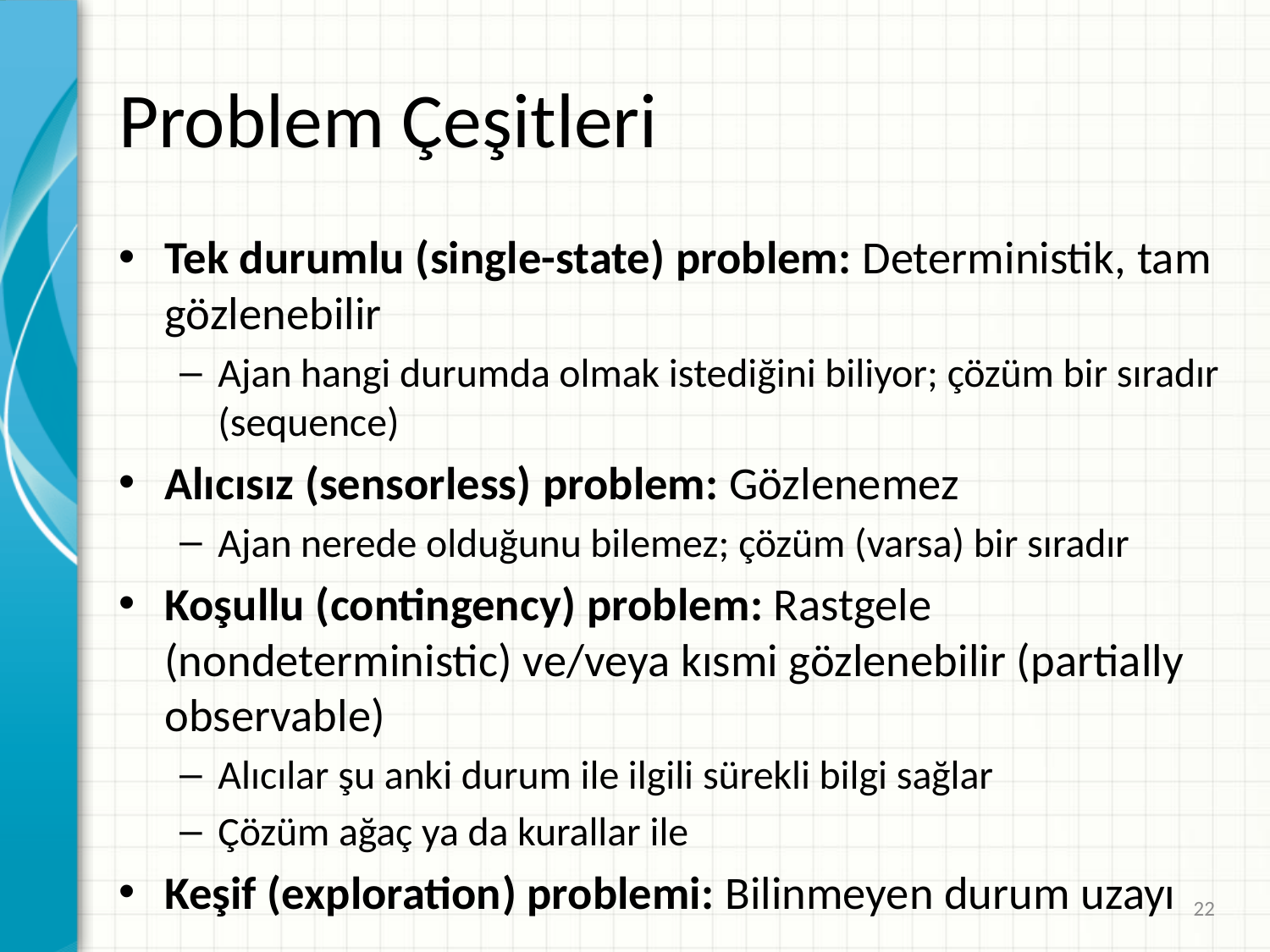

# Problem Çeşitleri
Tek durumlu (single-state) problem: Deterministik, tam gözlenebilir
Ajan hangi durumda olmak istediğini biliyor; çözüm bir sıradır (sequence)
Alıcısız (sensorless) problem: Gözlenemez
Ajan nerede olduğunu bilemez; çözüm (varsa) bir sıradır
Koşullu (contingency) problem: Rastgele (nondeterministic) ve/veya kısmi gözlenebilir (partially observable)
Alıcılar şu anki durum ile ilgili sürekli bilgi sağlar
Çözüm ağaç ya da kurallar ile
Keşif (exploration) problemi: Bilinmeyen durum uzayı
22